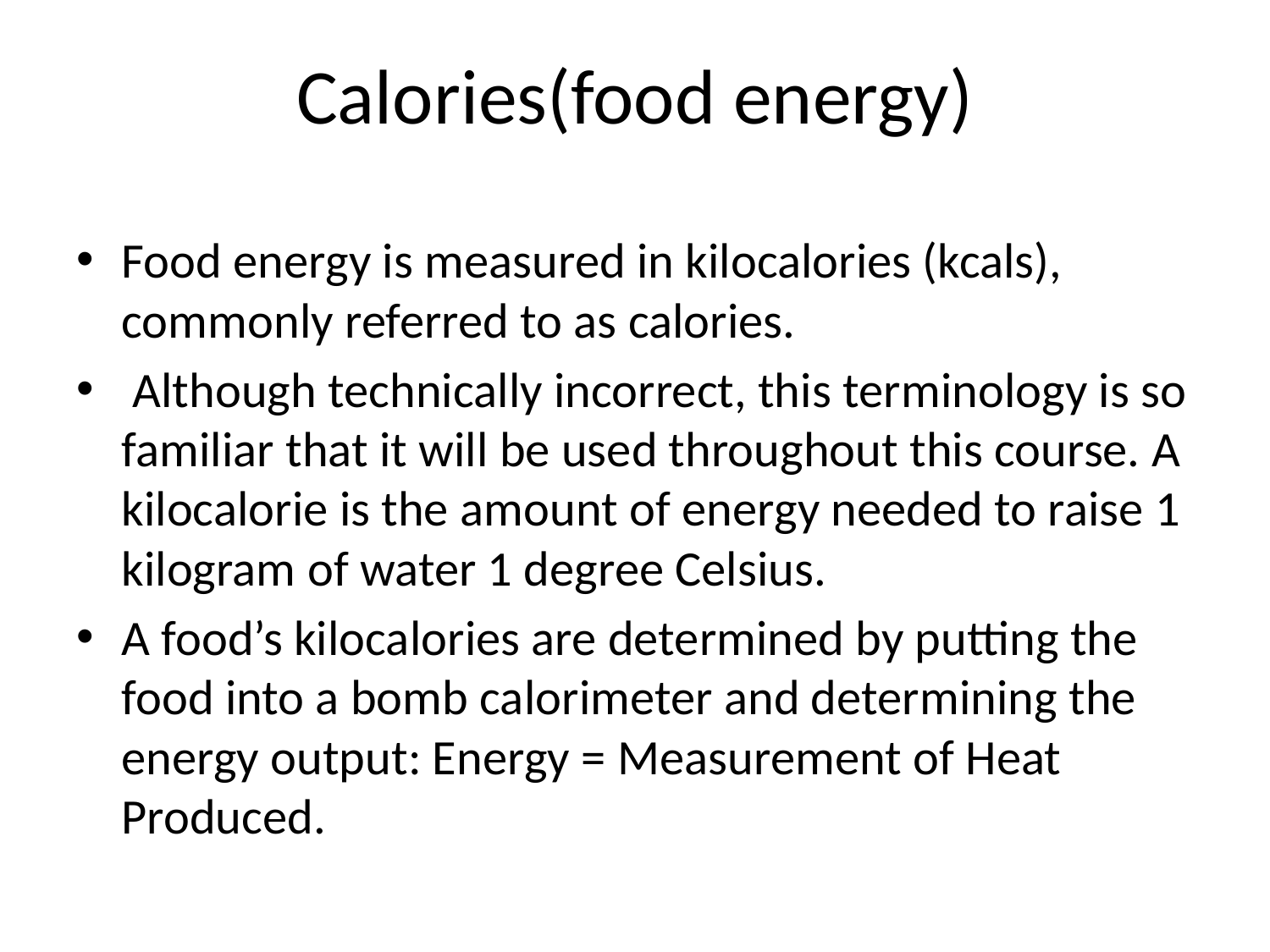

# Calories(food energy)
Food energy is measured in kilocalories (kcals), commonly referred to as calories.
 Although technically incorrect, this terminology is so familiar that it will be used throughout this course. A kilocalorie is the amount of energy needed to raise 1 kilogram of water 1 degree Celsius.
A food’s kilocalories are determined by putting the food into a bomb calorimeter and determining the energy output: Energy = Measurement of Heat Produced.